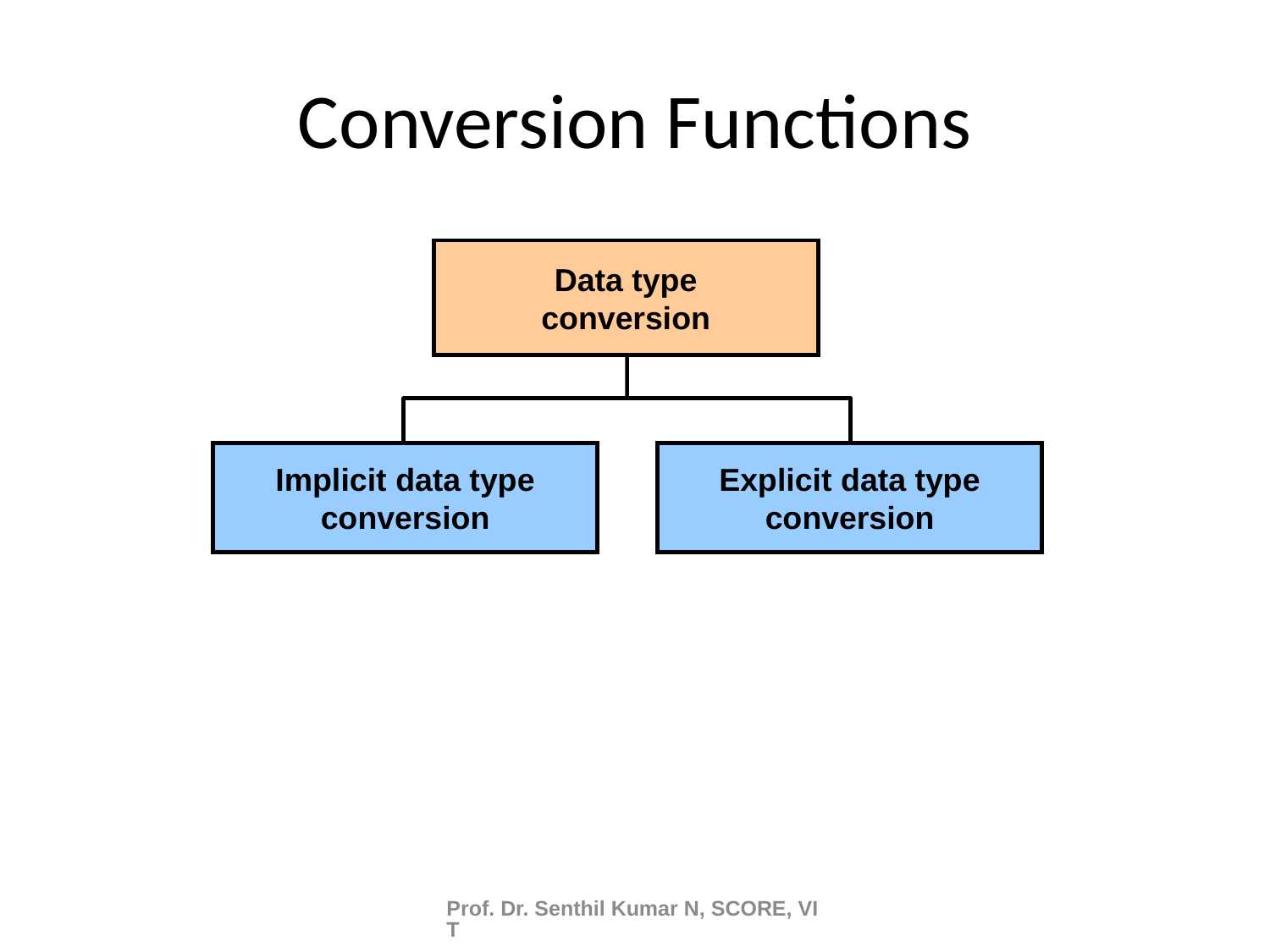

# Conversion Functions
Data type
conversion

Implicit data type
conversion
Explicit data type
conversion
Prof. Dr. Senthil Kumar N, SCORE, VIT